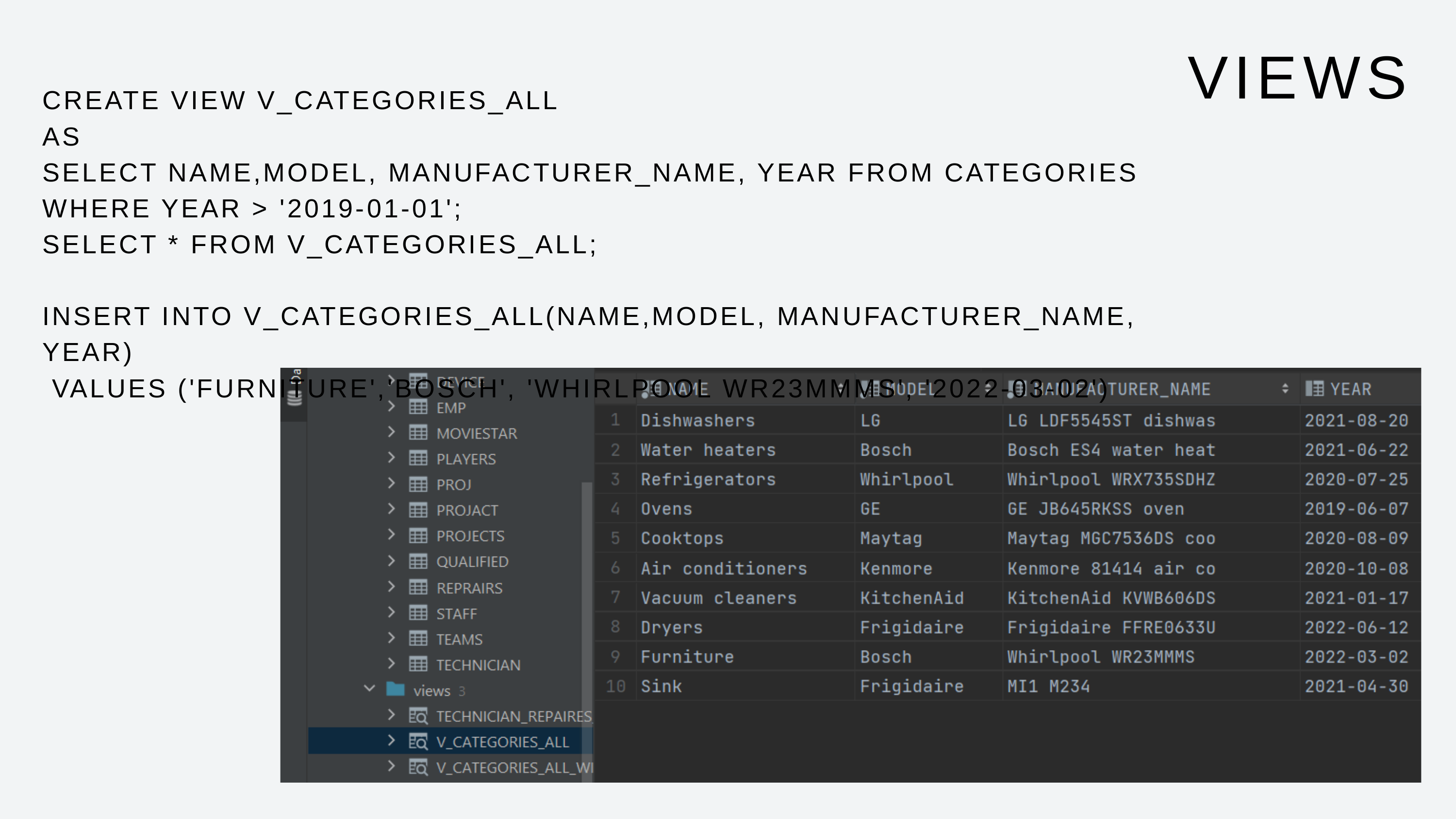

VIEWS
CREATE VIEW V_CATEGORIES_ALL
AS
SELECT NAME,MODEL, MANUFACTURER_NAME, YEAR FROM CATEGORIES
WHERE YEAR > '2019-01-01';
SELECT * FROM V_CATEGORIES_ALL;

INSERT INTO V_CATEGORIES_ALL(NAME,MODEL, MANUFACTURER_NAME, YEAR)
 VALUES ('FURNITURE','BOSCH', 'WHIRLPOOL WR23MMMS', '2022-03-02')